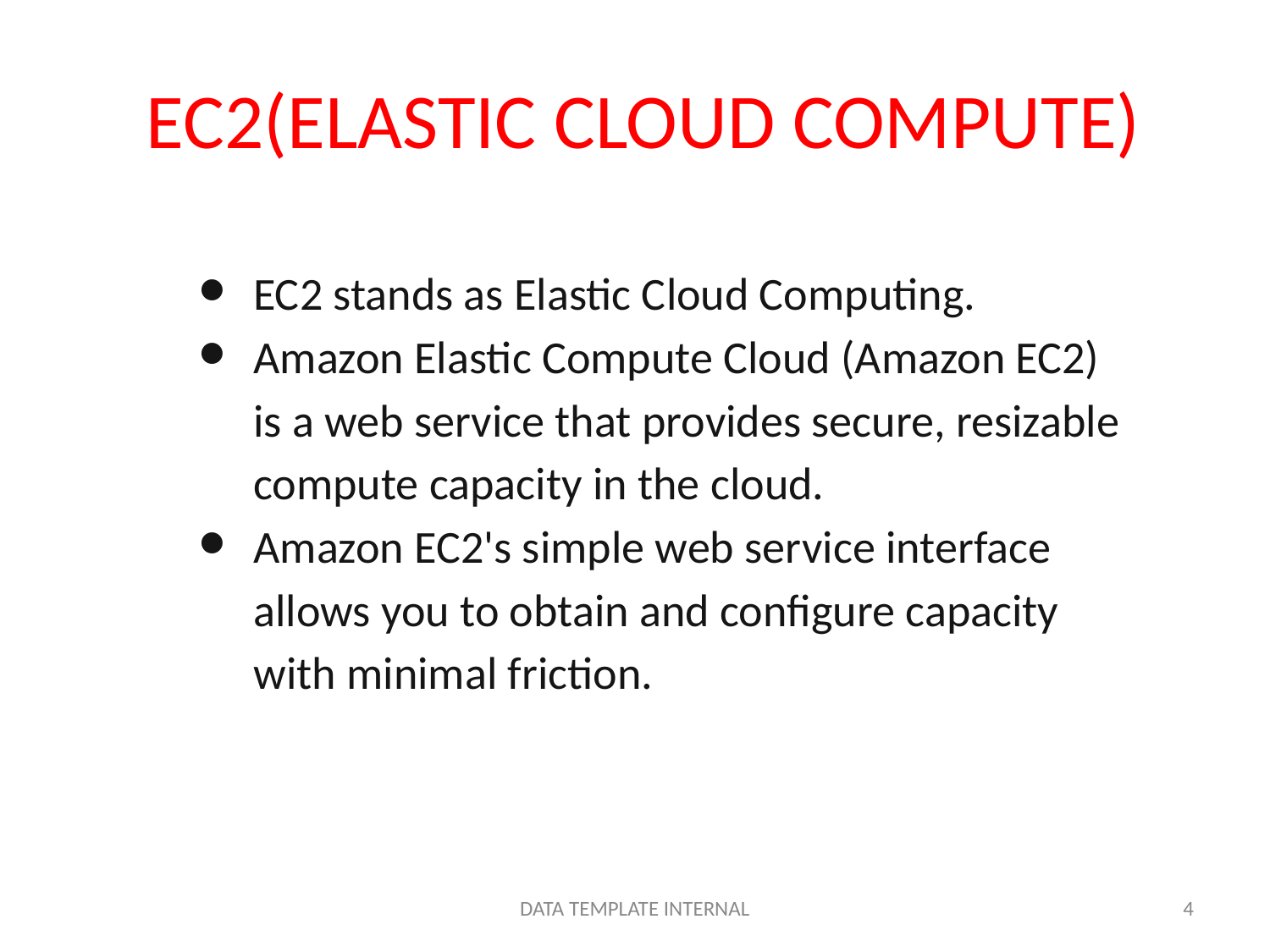

# EC2(ELASTIC CLOUD COMPUTE)
EC2 stands as Elastic Cloud Computing.
Amazon Elastic Compute Cloud (Amazon EC2) is a web service that provides secure, resizable compute capacity in the cloud.
Amazon EC2's simple web service interface allows you to obtain and configure capacity with minimal friction.
DATA TEMPLATE INTERNAL
4